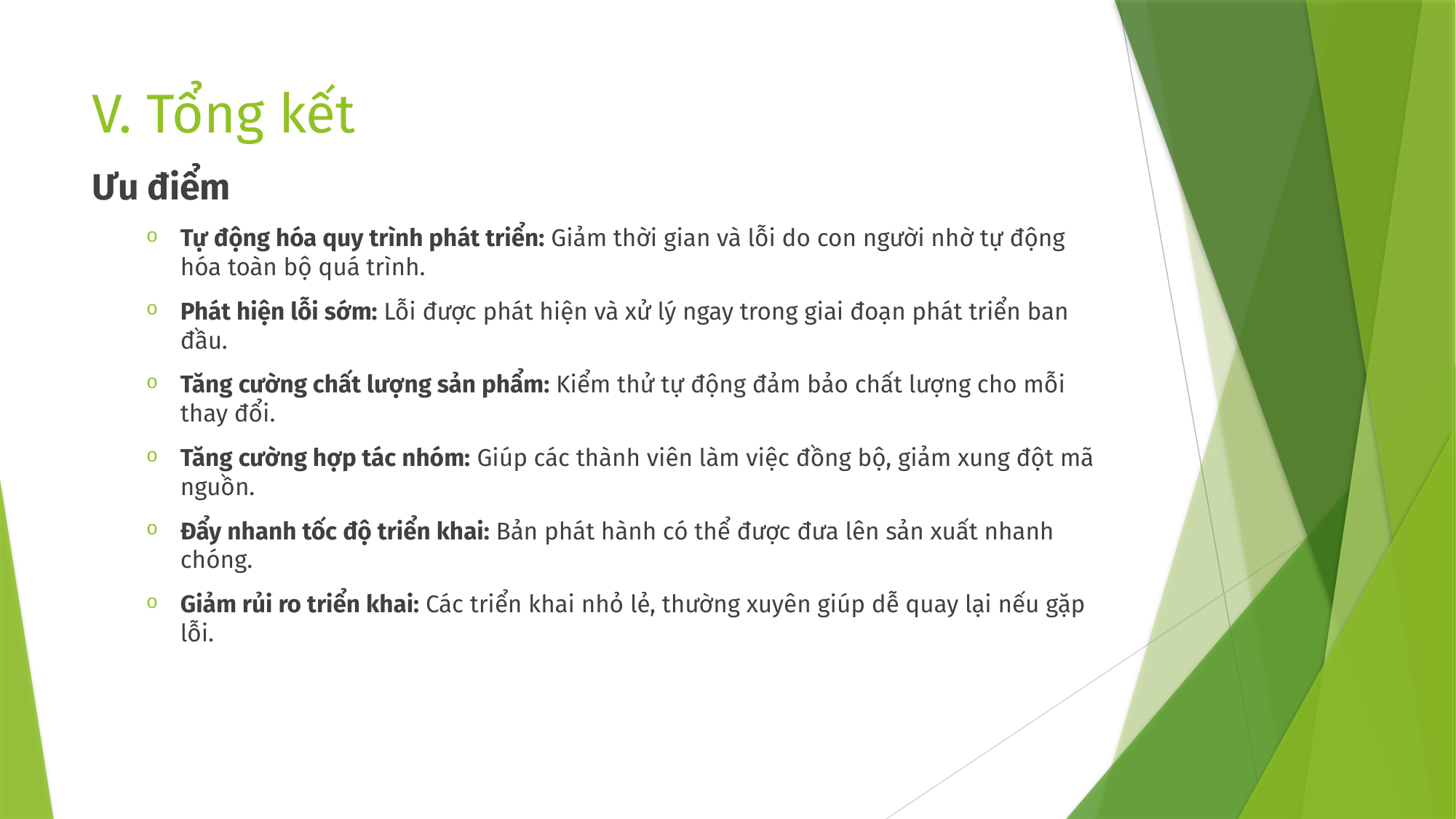

# V. Tổng kết
Ưu điểm
Tự động hóa quy trình phát triển: Giảm thời gian và lỗi do con người nhờ tự động hóa toàn bộ quá trình.
Phát hiện lỗi sớm: Lỗi được phát hiện và xử lý ngay trong giai đoạn phát triển ban đầu.
Tăng cường chất lượng sản phẩm: Kiểm thử tự động đảm bảo chất lượng cho mỗi thay đổi.
Tăng cường hợp tác nhóm: Giúp các thành viên làm việc đồng bộ, giảm xung đột mã nguồn.
Đẩy nhanh tốc độ triển khai: Bản phát hành có thể được đưa lên sản xuất nhanh chóng.
Giảm rủi ro triển khai: Các triển khai nhỏ lẻ, thường xuyên giúp dễ quay lại nếu gặp lỗi.